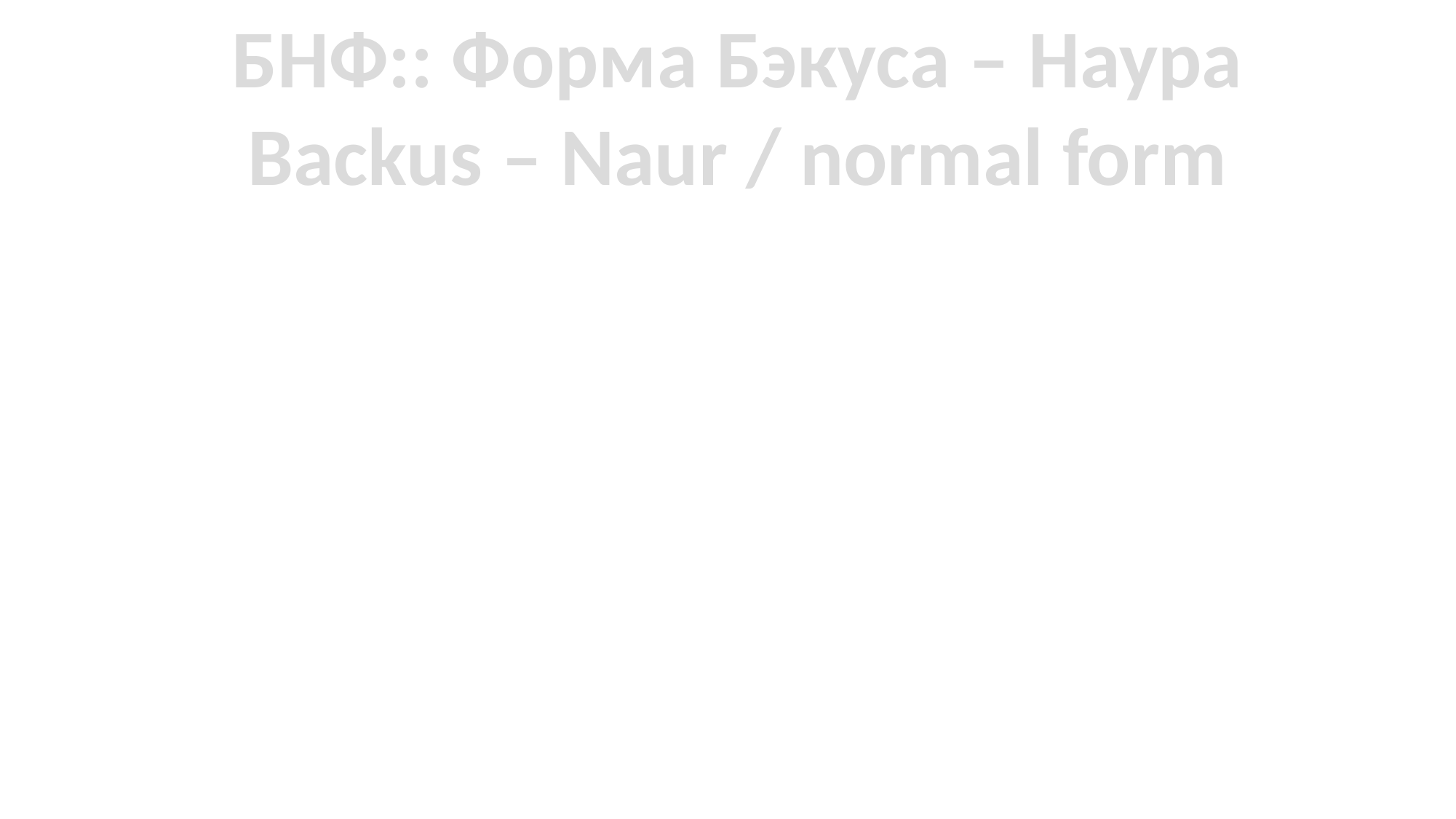

БНФ:: Форма Бэкуса – Наура
Backus – Naur / normal form